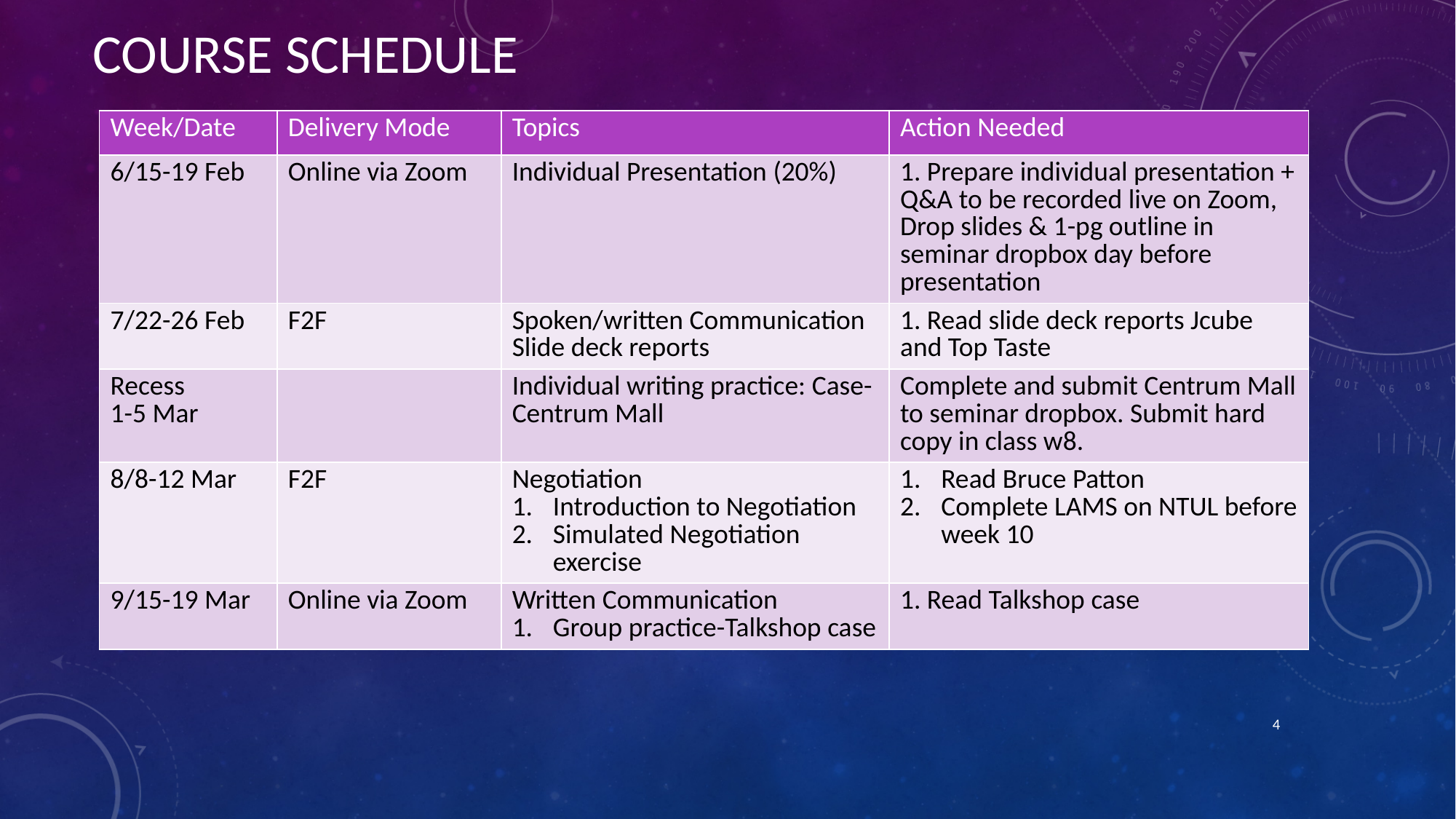

# Course schedule
| Week/Date | Delivery Mode | Topics | Action Needed |
| --- | --- | --- | --- |
| 6/15-19 Feb | Online via Zoom | Individual Presentation (20%) | 1. Prepare individual presentation + Q&A to be recorded live on Zoom, Drop slides & 1-pg outline in seminar dropbox day before presentation |
| 7/22-26 Feb | F2F | Spoken/written Communication Slide deck reports | 1. Read slide deck reports Jcube and Top Taste |
| Recess 1-5 Mar |  | Individual writing practice: Case- Centrum Mall | Complete and submit Centrum Mall to seminar dropbox. Submit hard copy in class w8. |
| 8/8-12 Mar | F2F | Negotiation Introduction to Negotiation Simulated Negotiation exercise | Read Bruce Patton Complete LAMS on NTUL before week 10 |
| 9/15-19 Mar | Online via Zoom | Written Communication Group practice-Talkshop case | 1. Read Talkshop case |
4